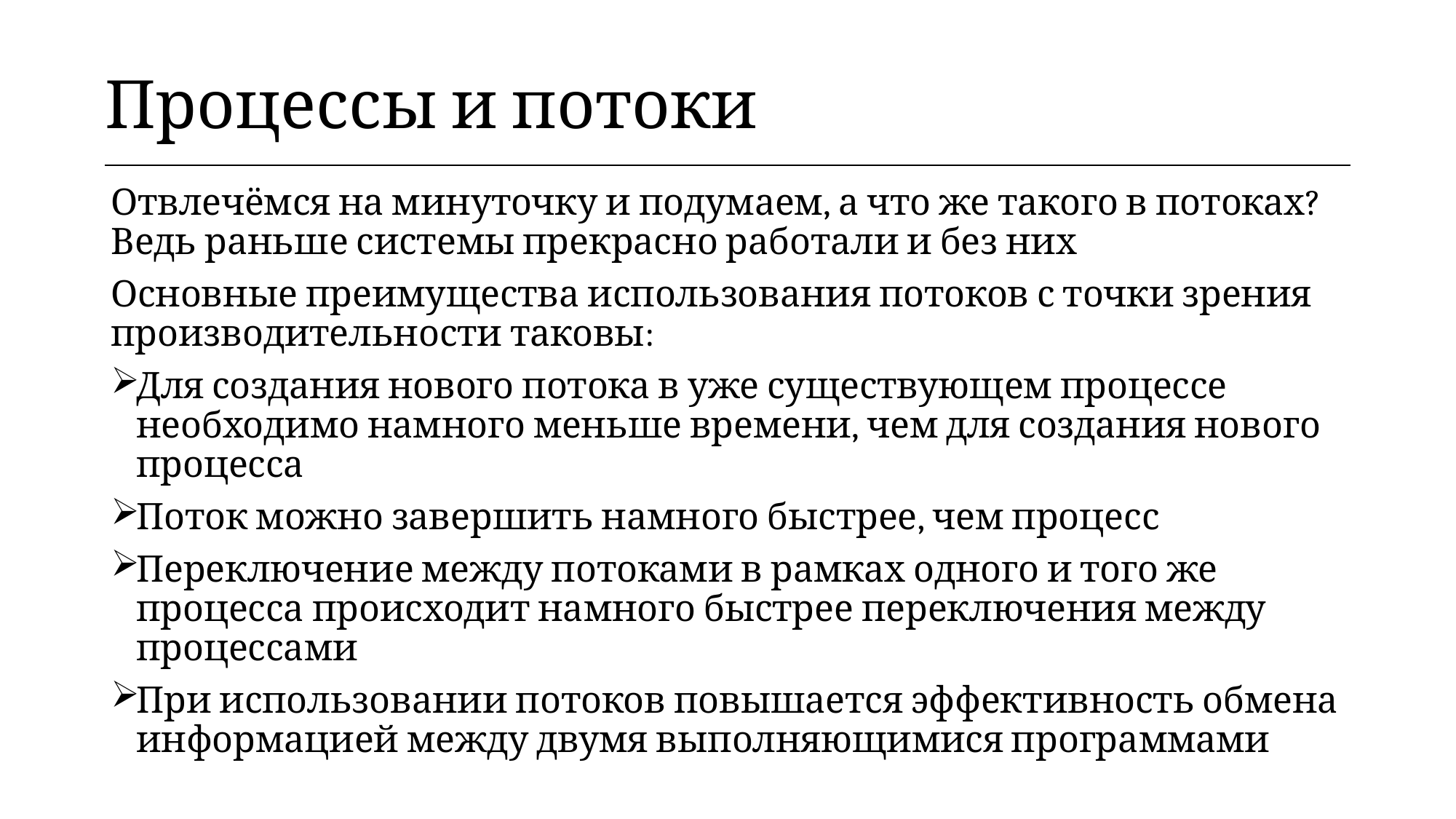

| Процессы и потоки |
| --- |
Отвлечёмся на минуточку и подумаем, а что же такого в потоках? Ведь раньше системы прекрасно работали и без них
Основные преимущества использования потоков с точки зрения производительности таковы:
Для создания нового потока в уже существующем процессе необходимо намного меньше времени, чем для создания нового процесса
Поток можно завершить намного быстрее, чем процесс
Переключение между потоками в рамках одного и того же процесса происходит намного быстрее переключения между процессами
При использовании потоков повышается эффективность обмена информацией между двумя выполняющимися программами